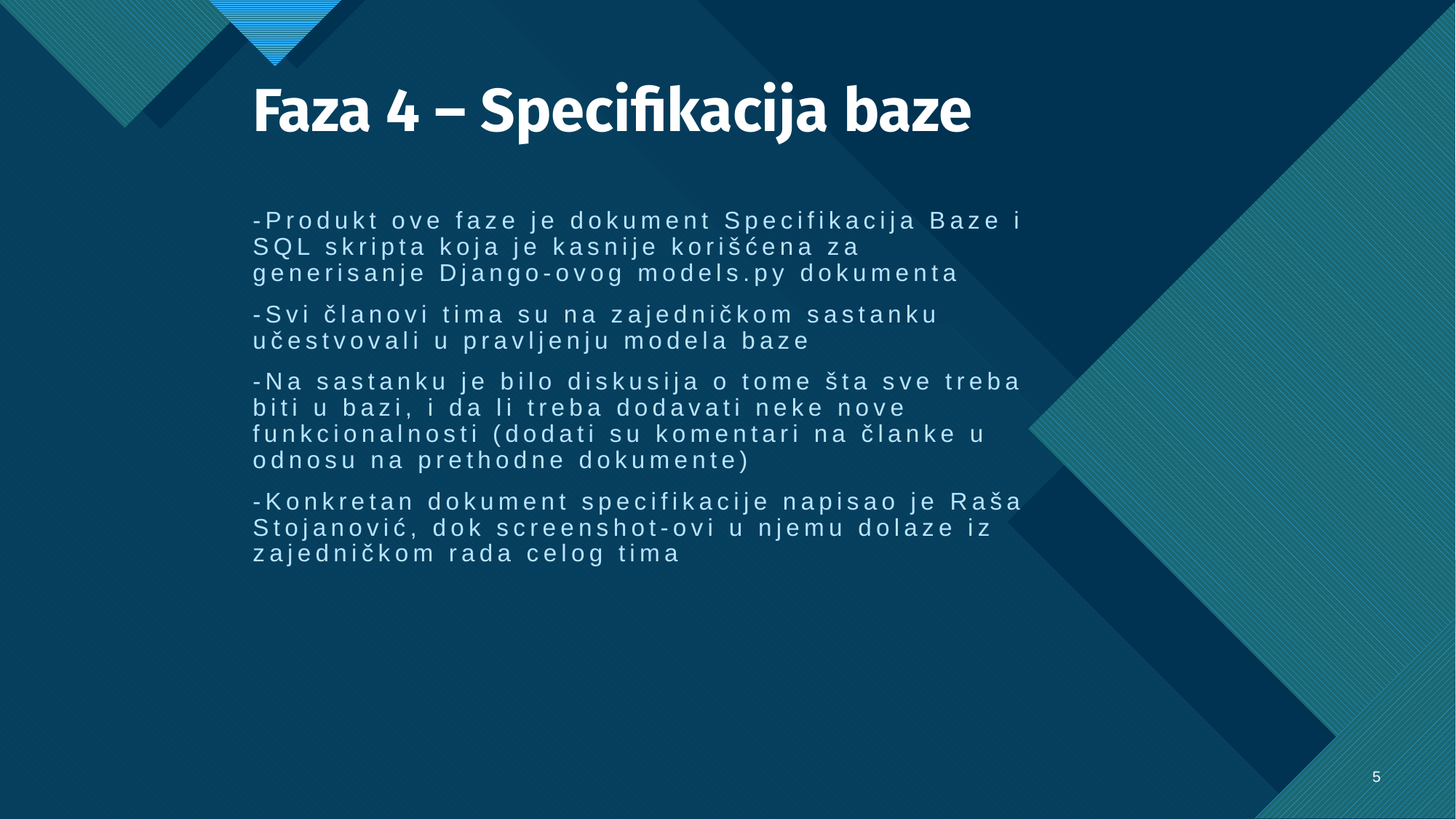

# Faza 4 – Specifikacija baze
-Produkt ove faze je dokument Specifikacija Baze i SQL skripta koja je kasnije korišćena za generisanje Django-ovog models.py dokumenta
-Svi članovi tima su na zajedničkom sastanku učestvovali u pravljenju modela baze
-Na sastanku je bilo diskusija o tome šta sve treba biti u bazi, i da li treba dodavati neke nove funkcionalnosti (dodati su komentari na članke u odnosu na prethodne dokumente)
-Konkretan dokument specifikacije napisao je Raša Stojanović, dok screenshot-ovi u njemu dolaze iz zajedničkom rada celog tima
5